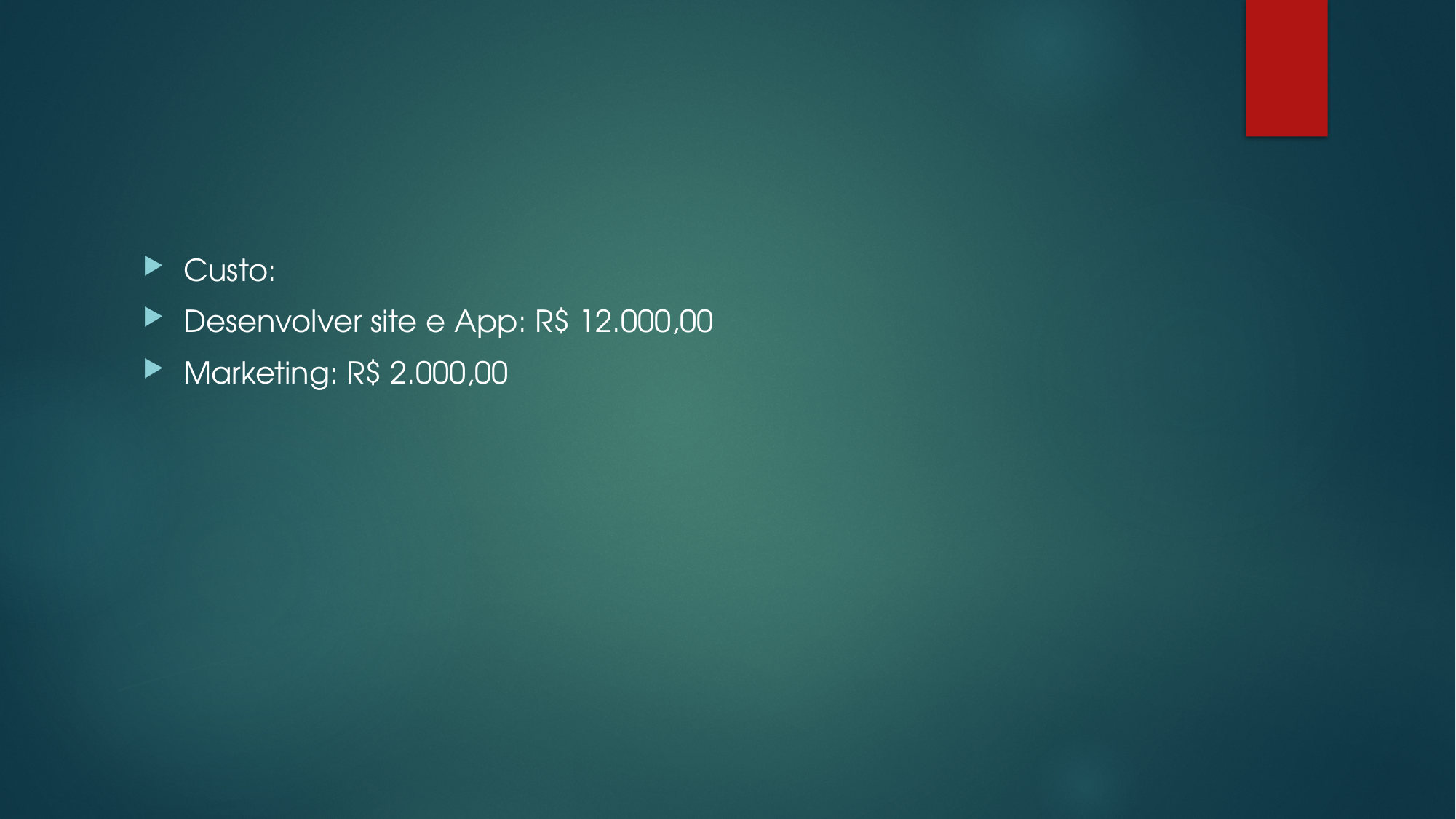

Custo:
Desenvolver site e App: R$ 12.000,00
Marketing: R$ 2.000,00